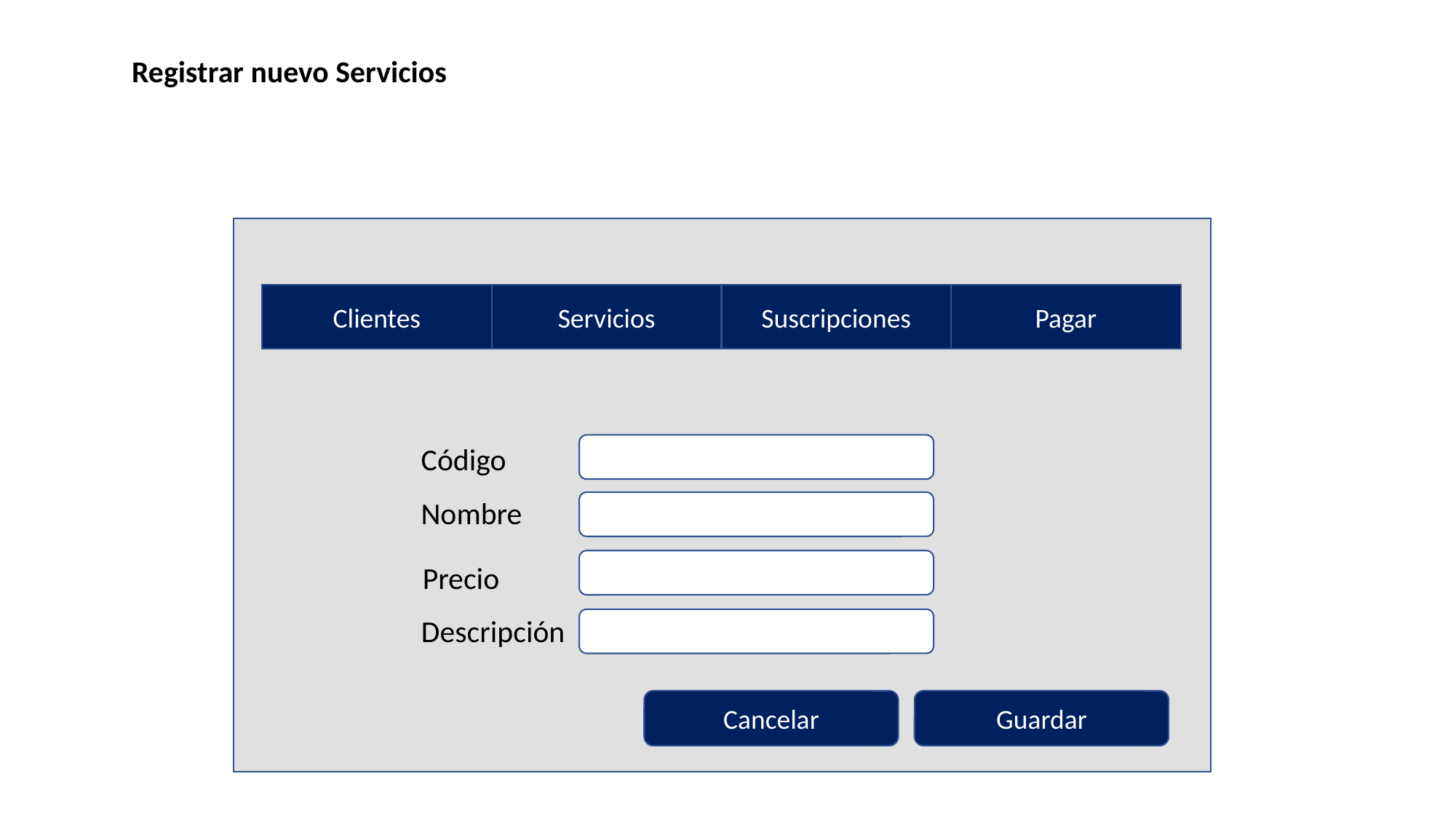

Registrar nuevo Servicios

Suscripciones
Clientes
Servicios
Pagar
Código

Nombre

Precio
Descripción

Cancelar
Guardar